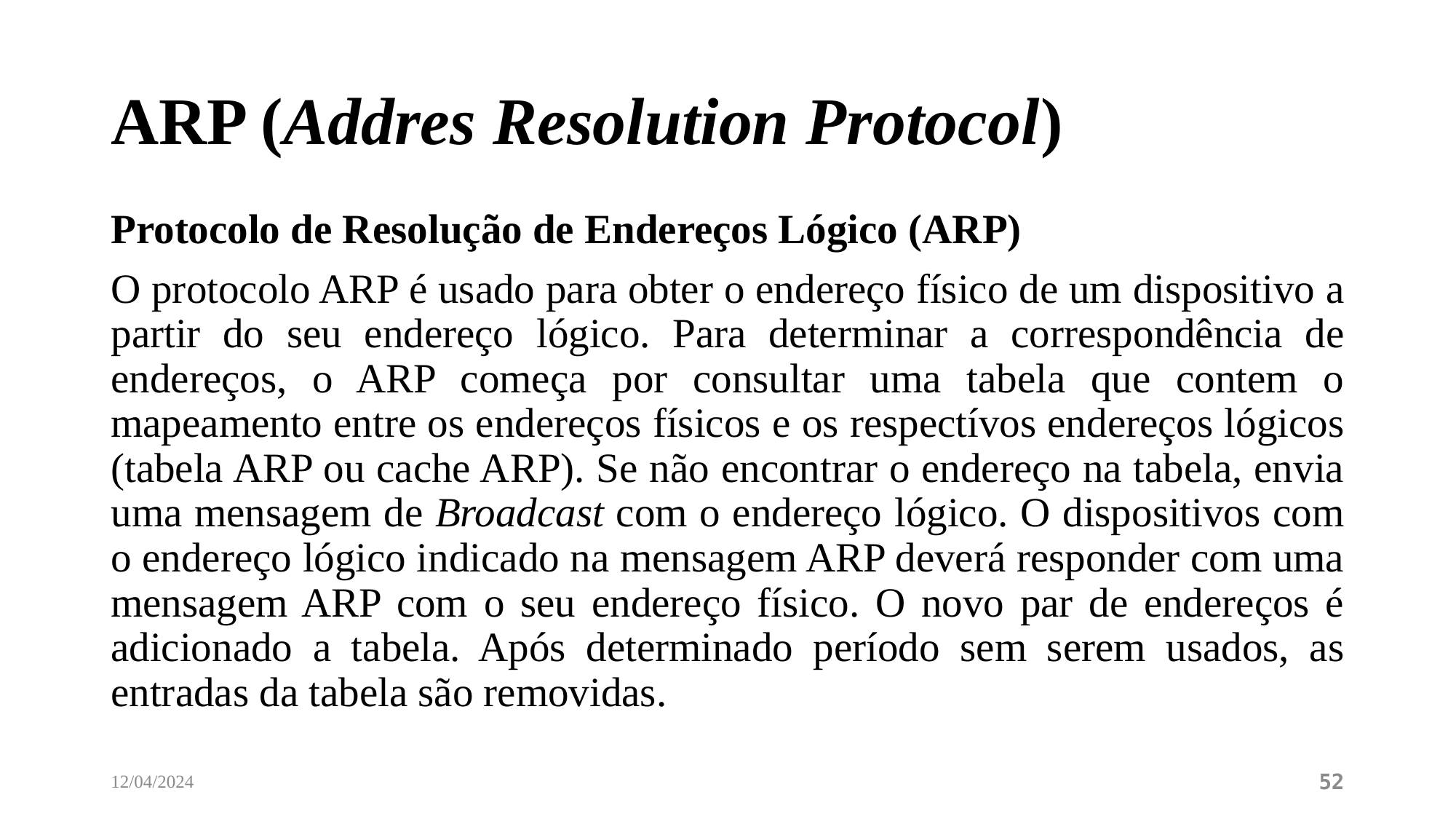

# ARP (Addres Resolution Protocol)
Protocolo de Resolução de Endereços Lógico (ARP)
O protocolo ARP é usado para obter o endereço físico de um dispositivo a partir do seu endereço lógico. Para determinar a correspondência de endereços, o ARP começa por consultar uma tabela que contem o mapeamento entre os endereços físicos e os respectívos endereços lógicos (tabela ARP ou cache ARP). Se não encontrar o endereço na tabela, envia uma mensagem de Broadcast com o endereço lógico. O dispositivos com o endereço lógico indicado na mensagem ARP deverá responder com uma mensagem ARP com o seu endereço físico. O novo par de endereços é adicionado a tabela. Após determinado período sem serem usados, as entradas da tabela são removidas.
12/04/2024
52